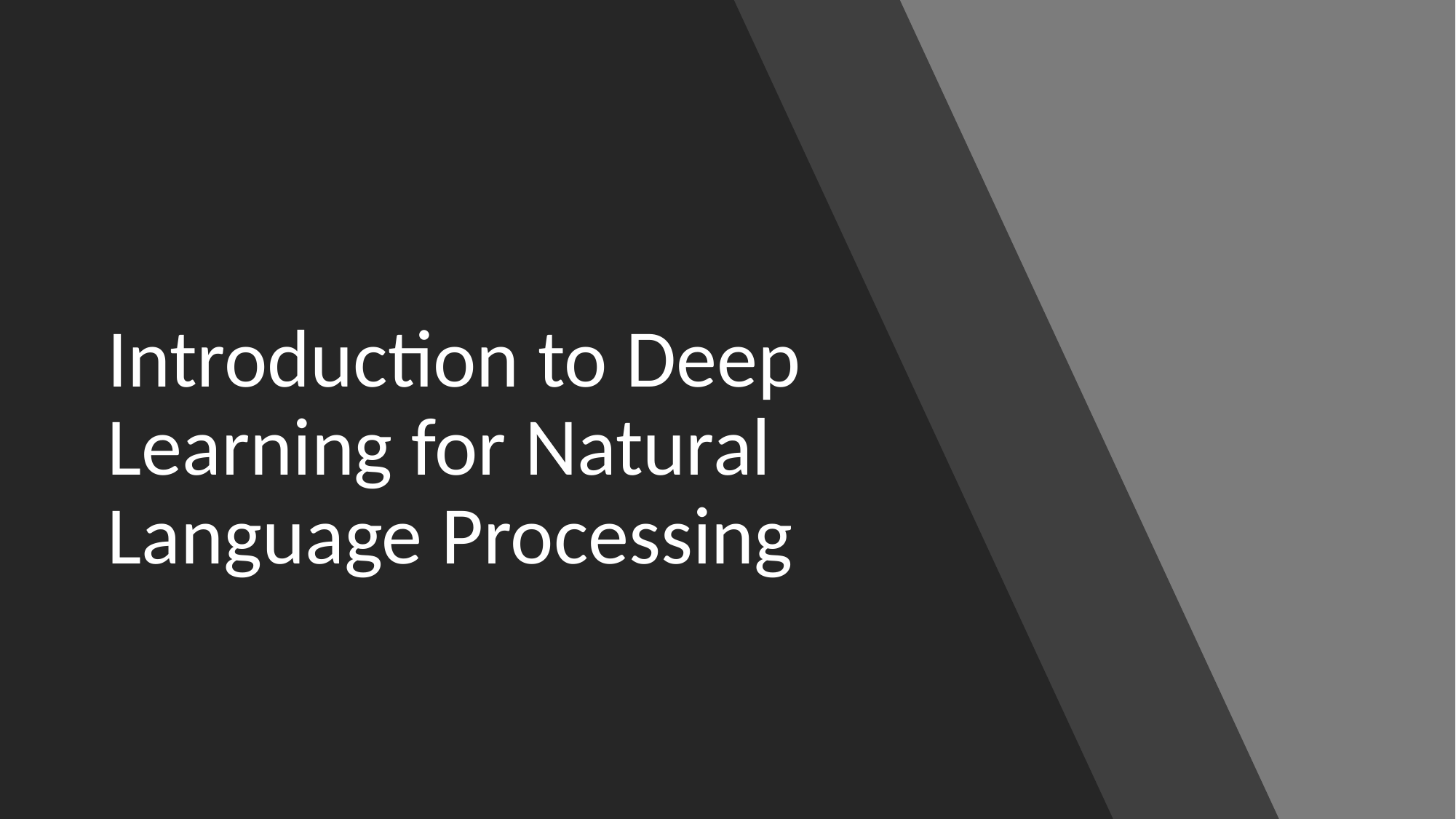

# Introduction to Deep Learning for Natural Language Processing